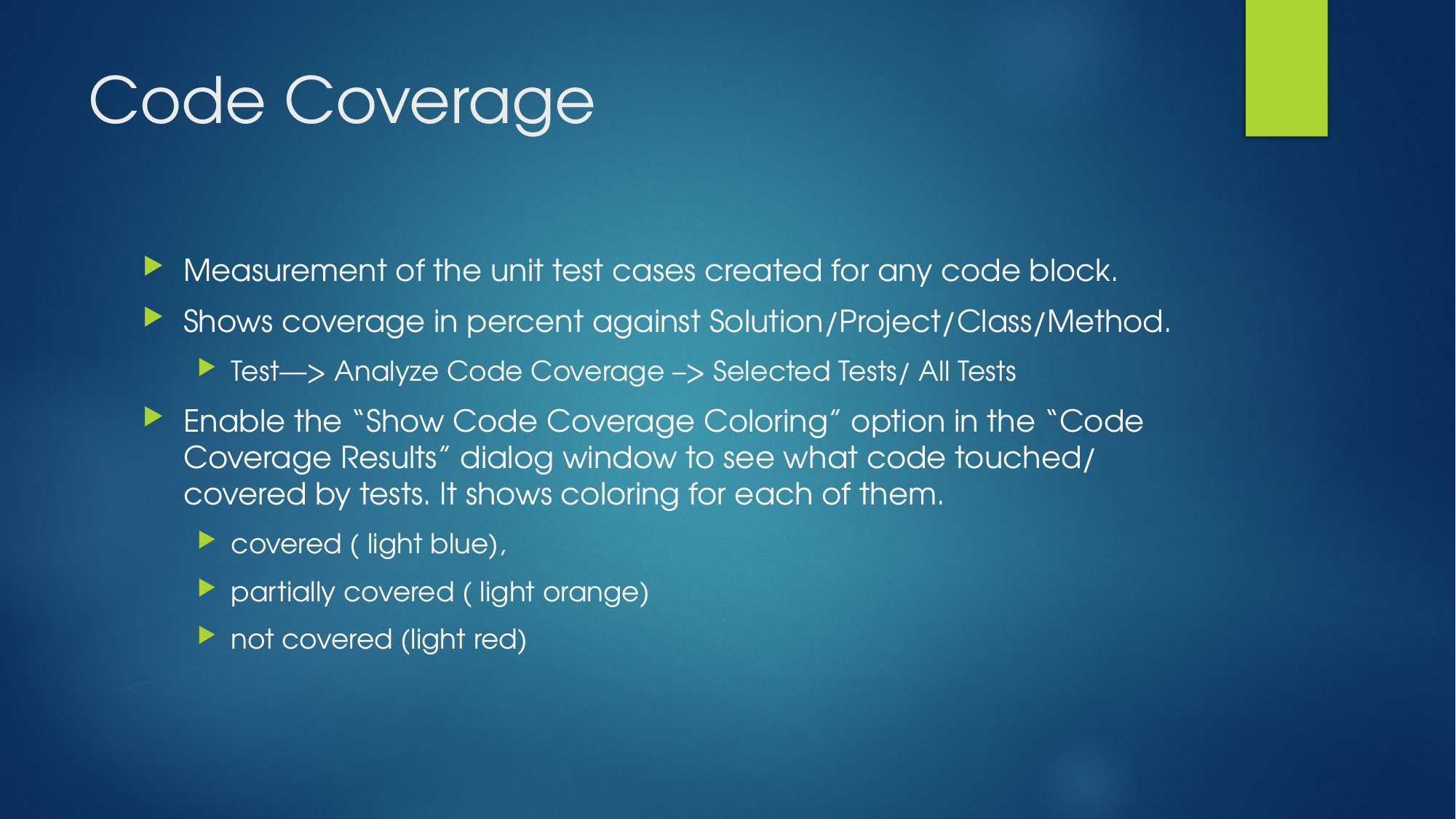

# Code Coverage
Measurement of the unit test cases created for any code block.
Shows coverage in percent against Solution/Project/Class/Method.
Test—> Analyze Code Coverage –> Selected Tests/ All Tests
Enable the “Show Code Coverage Coloring” option in the “Code Coverage Results” dialog window to see what code touched/ covered by tests. It shows coloring for each of them.
covered ( light blue),
partially covered ( light orange)
not covered (light red)